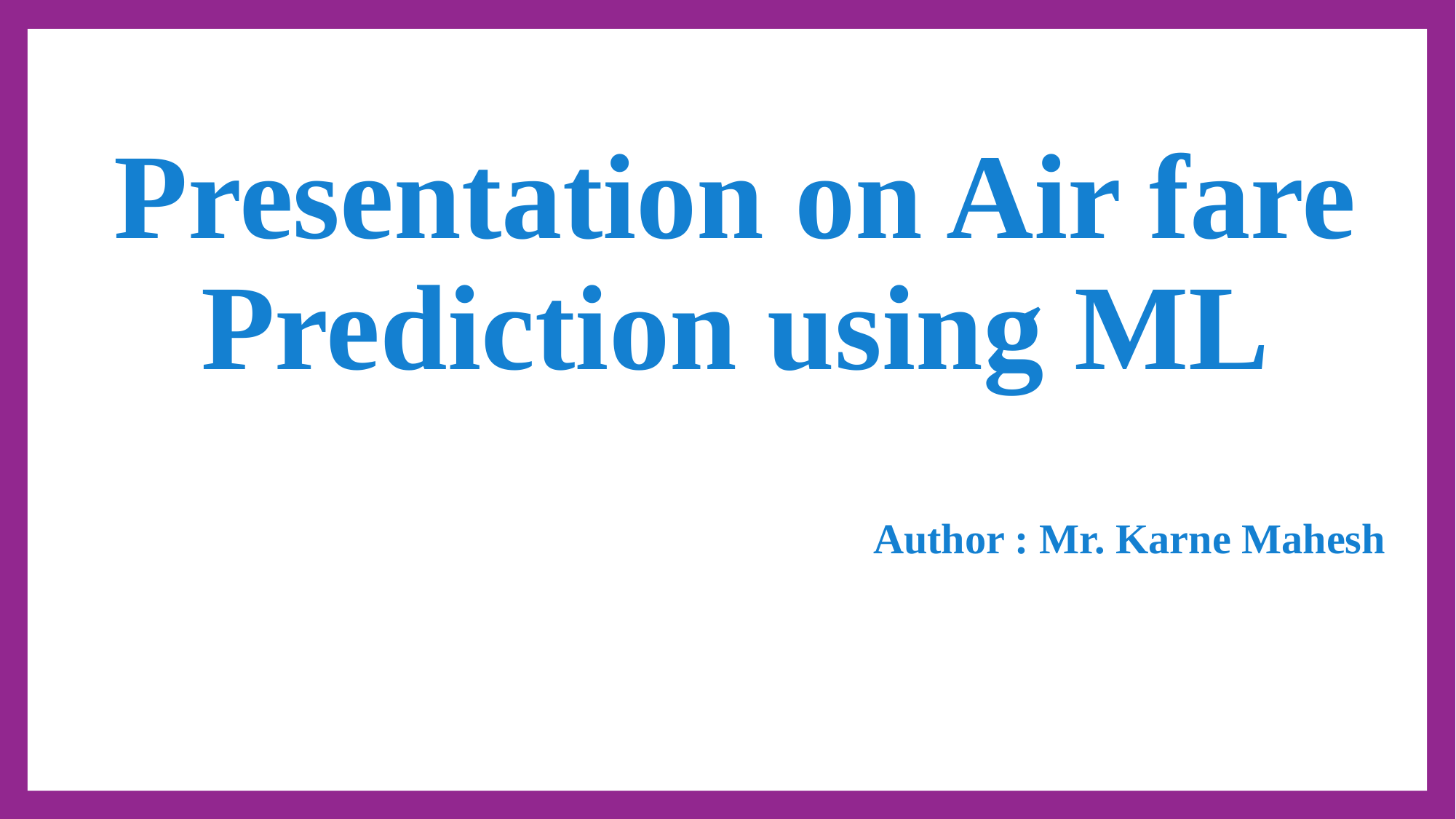

Presentation on Air fare Prediction using ML
Author : Mr. Karne Mahesh